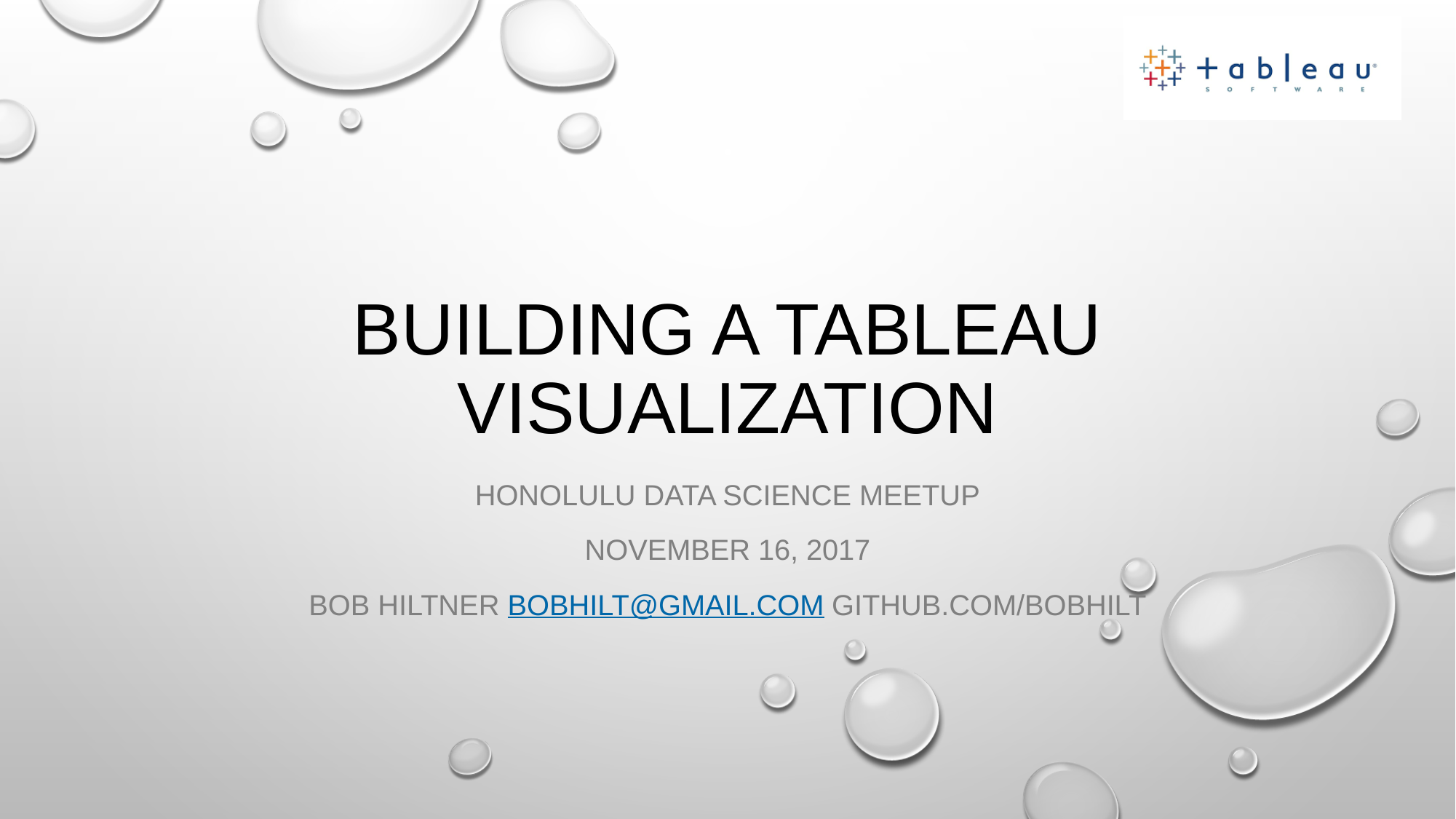

# Building a Tableau Visualization
Honolulu Data science meetup
November 16, 2017
Bob Hiltner bobhilt@gmail.com github.com/bobhilt